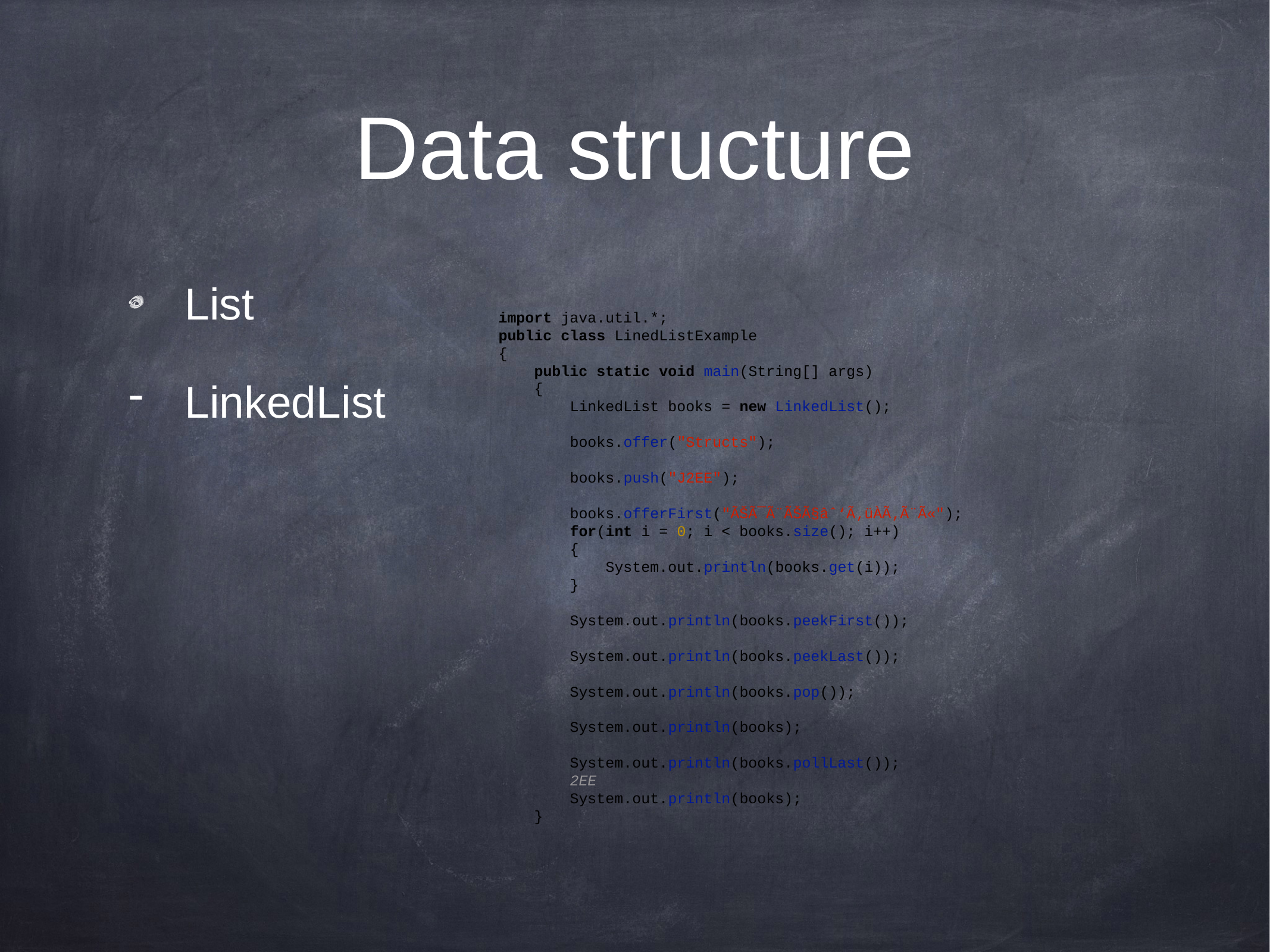

# Data structure
List
LinkedList
import java.util.*;
public class LinedListExample
{
    public static void main(String[] args)
    {
        LinkedList books = new LinkedList();

        books.offer("Structs");

        books.push("J2EE");

        books.offerFirst("ÃŠÃ¯Ã¨ÃŠÃ§âˆ‘Ã‚üÀÃ‚Ã¨Ã«");
        for(int i = 0; i < books.size(); i++)
        {
            System.out.println(books.get(i));
        }

        System.out.println(books.peekFirst());

        System.out.println(books.peekLast());

        System.out.println(books.pop());

        System.out.println(books);

        System.out.println(books.pollLast());
        2EE
        System.out.println(books);
    }